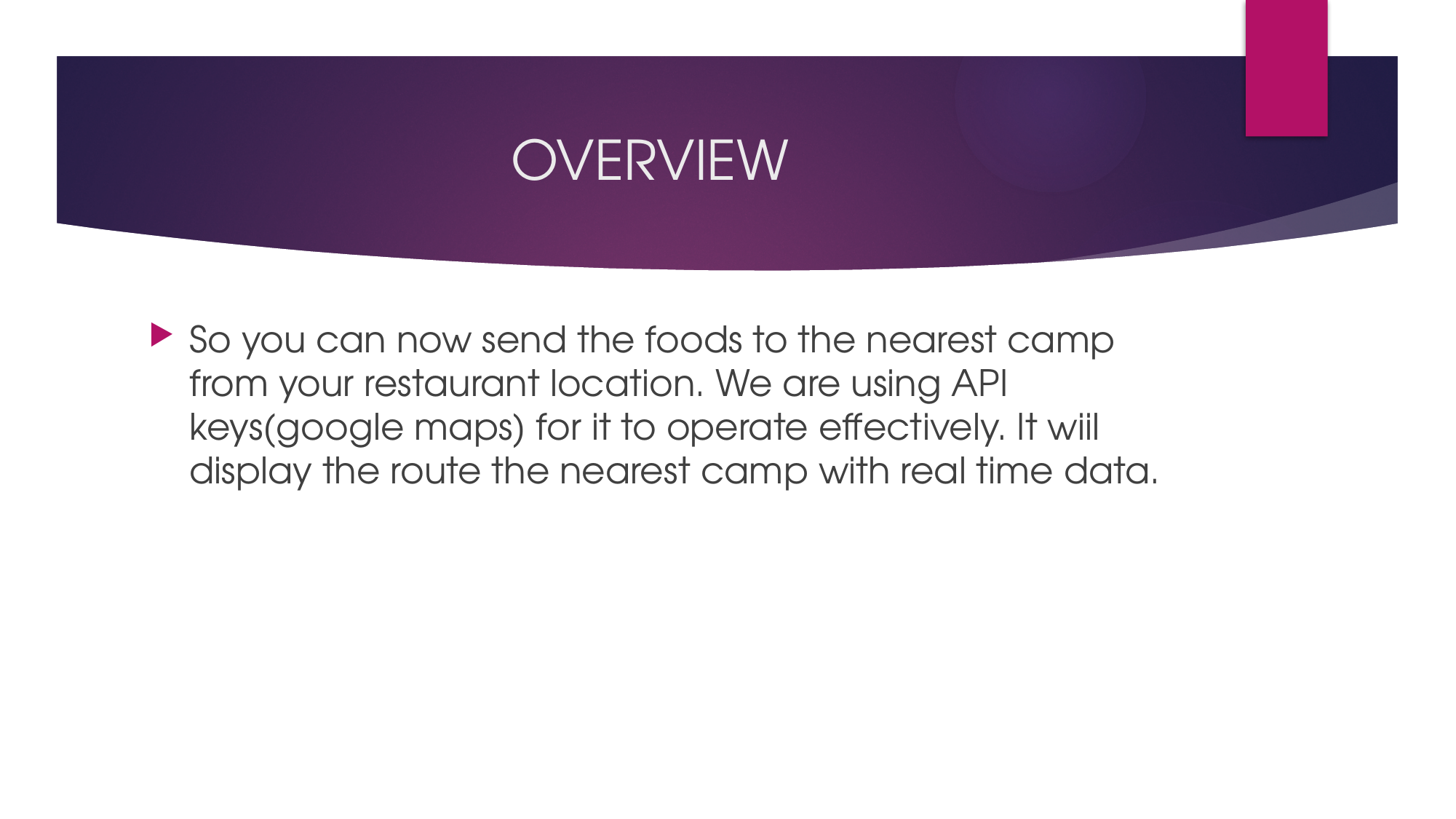

# OVERVIEW
So you can now send the foods to the nearest camp from your restaurant location. We are using API keys(google maps) for it to operate effectively. It wiil display the route the nearest camp with real time data.